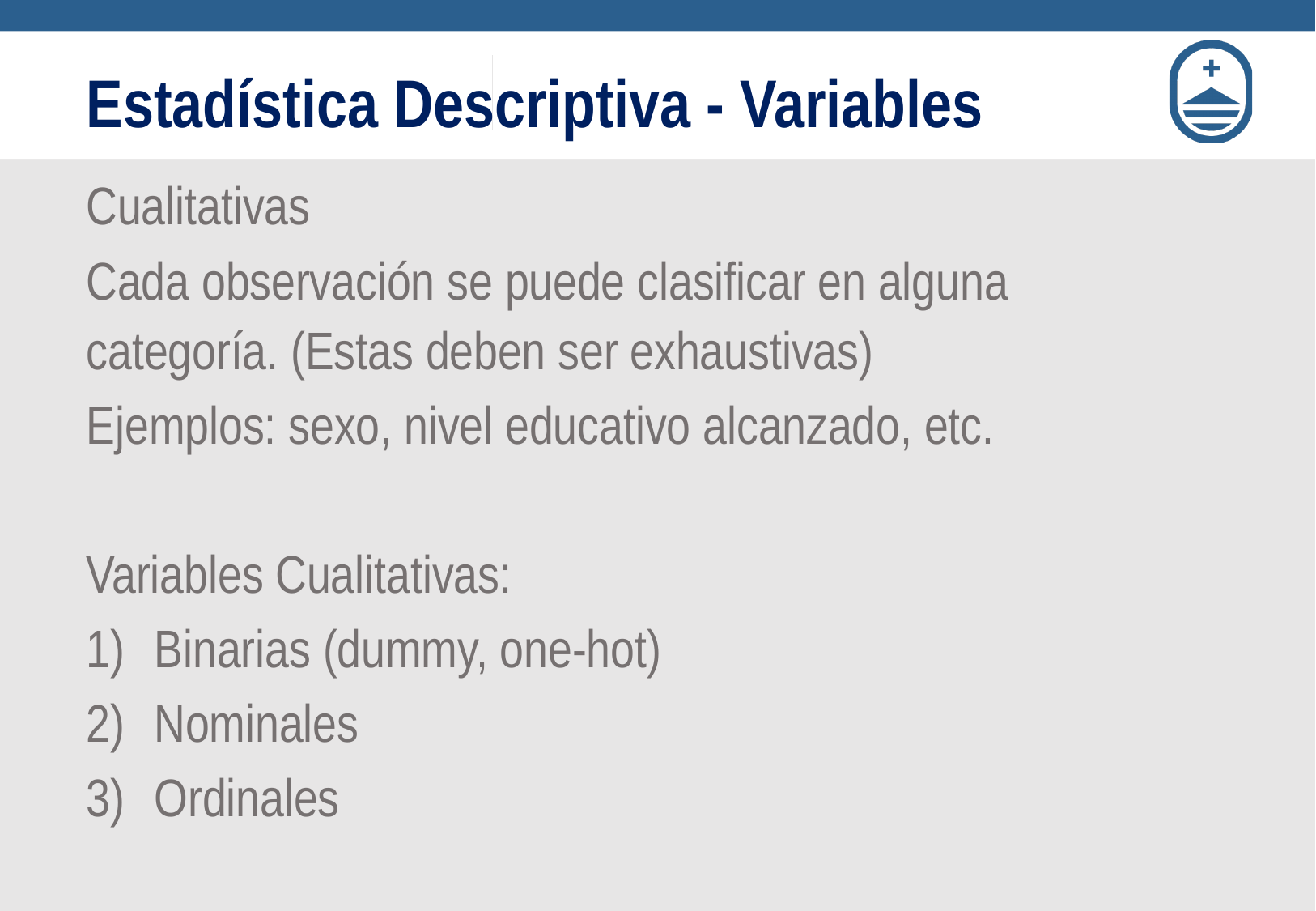

Estadística Descriptiva - Variables
Cualitativas
Cada observación se puede clasificar en alguna categoría. (Estas deben ser exhaustivas)
Ejemplos: sexo, nivel educativo alcanzado, etc.

Variables Cualitativas:
Binarias (dummy, one-hot)
Nominales
Ordinales